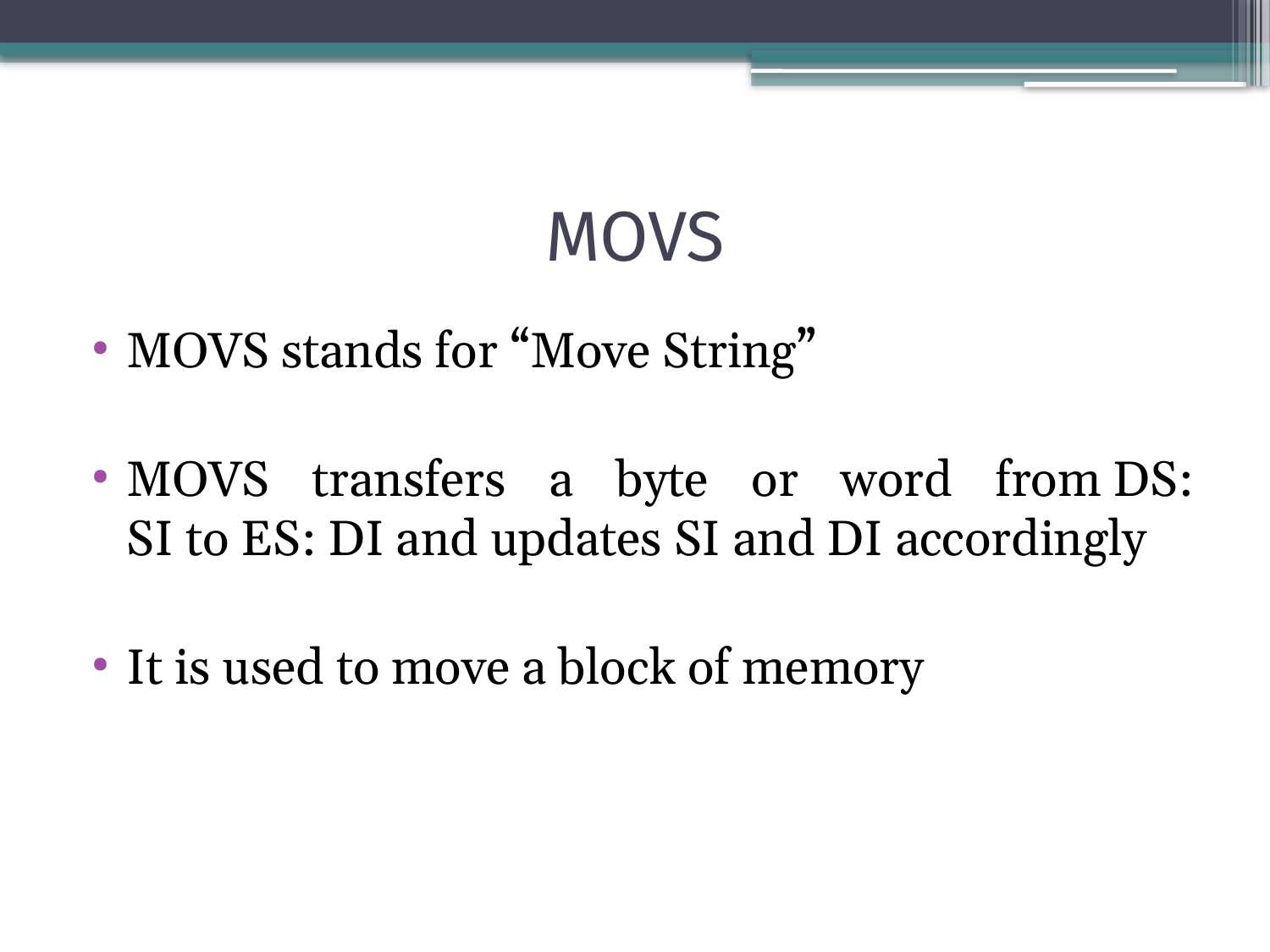

# MOVS
MOVS stands for “Move String”

MOVS transfers a byte or word from DS: SI to ES: DI and updates SI and DI accordingly

It is used to move a block of memory